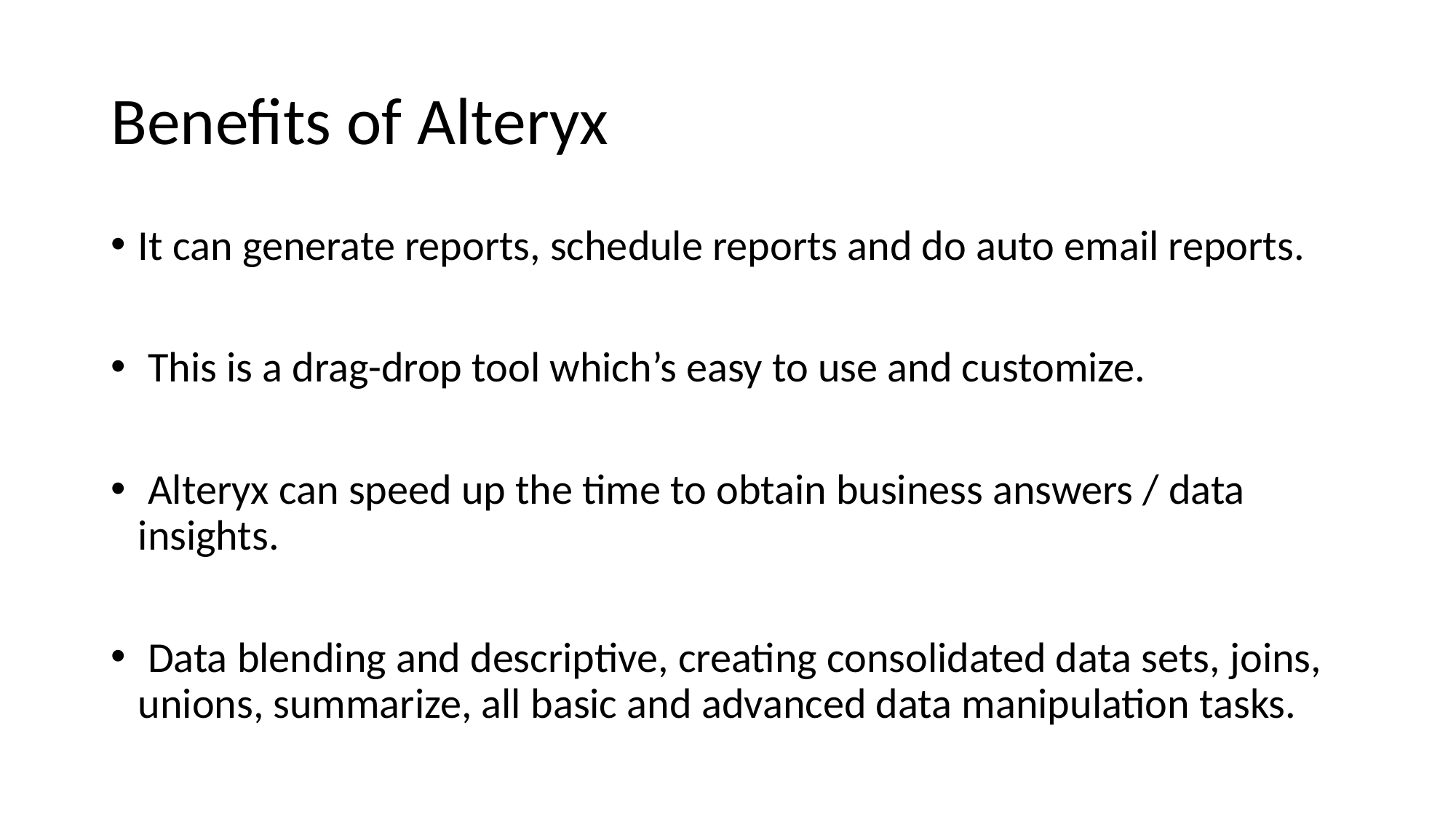

# Benefits of Alteryx
It can generate reports, schedule reports and do auto email reports.

 This is a drag-drop tool which’s easy to use and customize.

 Alteryx can speed up the time to obtain business answers / data insights.

 Data blending and descriptive, creating consolidated data sets, joins, unions, summarize, all basic and advanced data manipulation tasks.